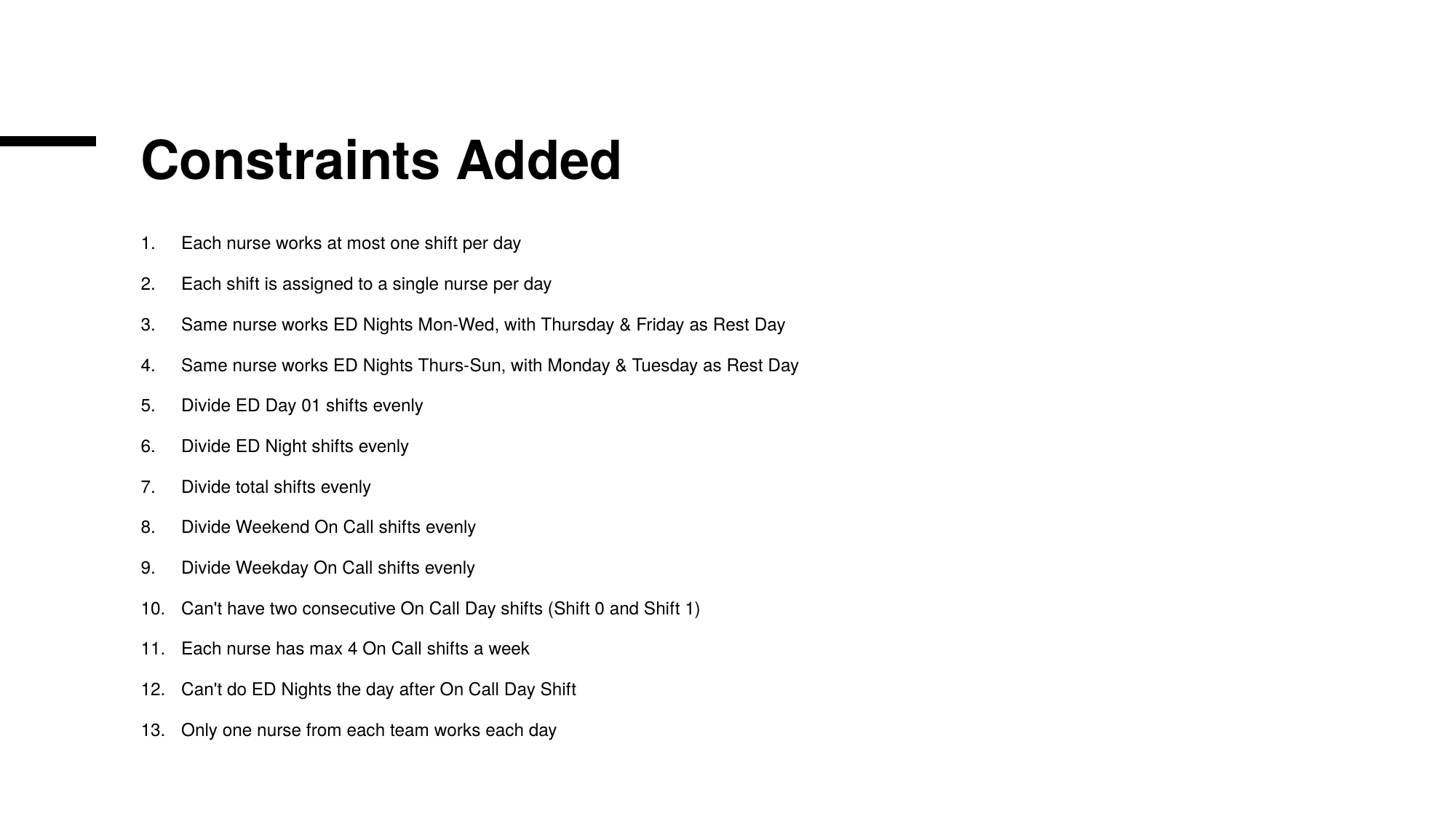

# Constraints Added
Each nurse works at most one shift per day
Each shift is assigned to a single nurse per day
Same nurse works ED Nights Mon-Wed, with Thursday & Friday as Rest Day
Same nurse works ED Nights Thurs-Sun, with Monday & Tuesday as Rest Day
Divide ED Day 01 shifts evenly
Divide ED Night shifts evenly
Divide total shifts evenly
Divide Weekend On Call shifts evenly
Divide Weekday On Call shifts evenly
Can't have two consecutive On Call Day shifts (Shift 0 and Shift 1)
Each nurse has max 4 On Call shifts a week
Can't do ED Nights the day after On Call Day Shift
Only one nurse from each team works each day